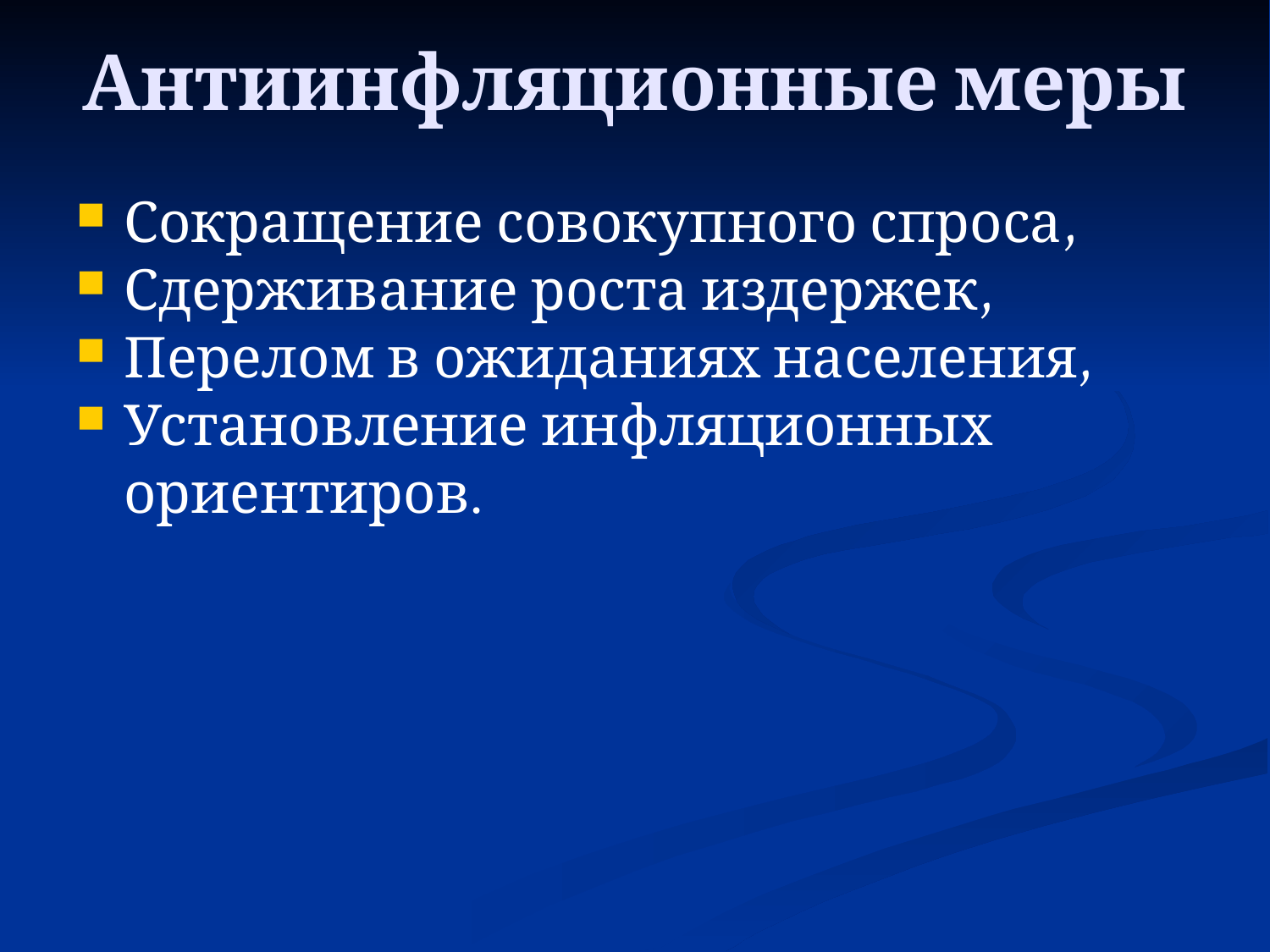

# Антиинфляционные меры
Сокращение совокупного спроса,
Сдерживание роста издержек,
Перелом в ожиданиях населения,
Установление инфляционных ориентиров.